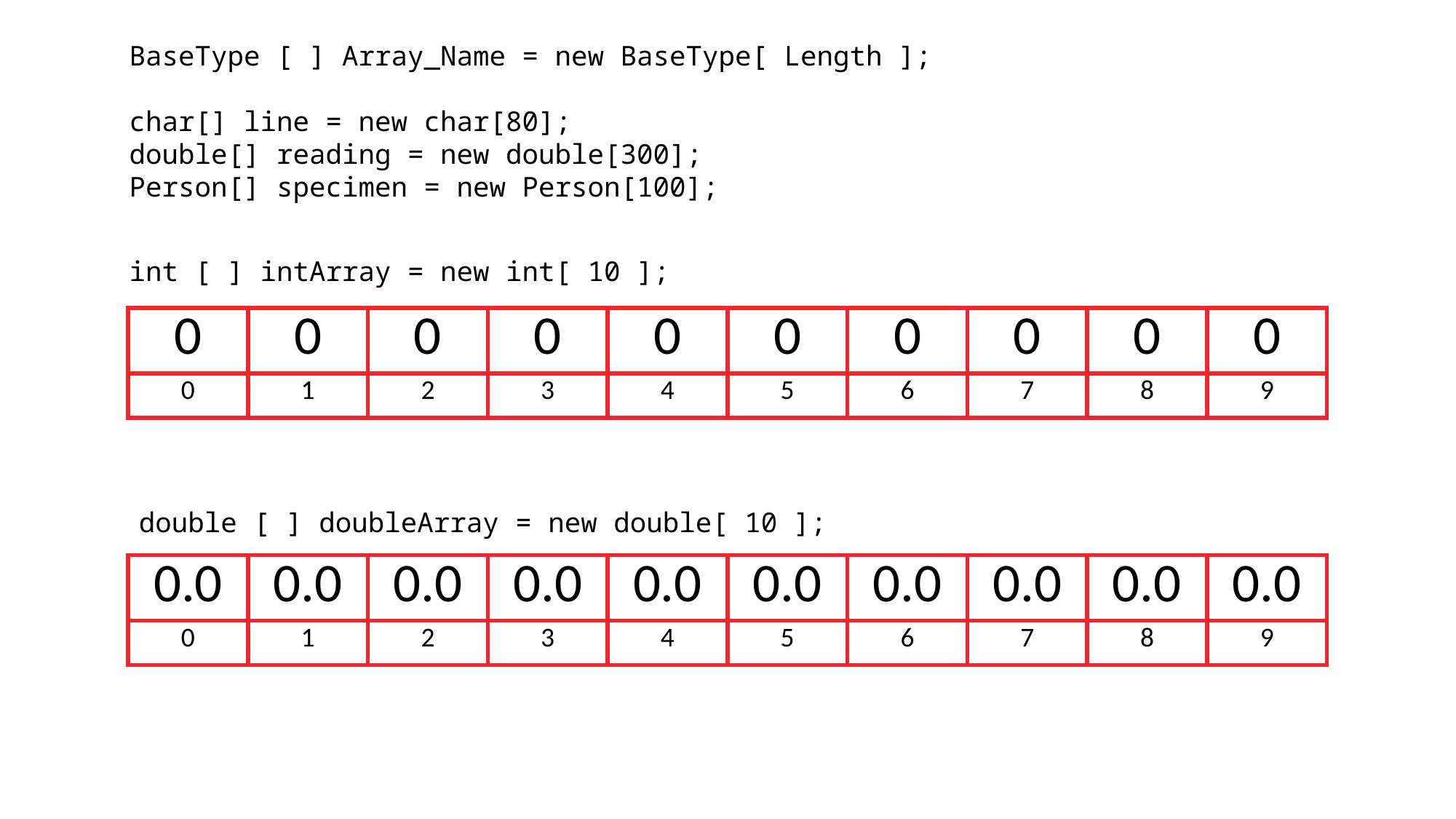

BaseType [ ] Array_Name = new BaseType[ Length ];

char[] line = new char[80];
double[] reading = new double[300];
Person[] specimen = new Person[100];
int [ ] intArray = new int[ 10 ];

| 0 | 0 | 0 | 0 | 0 | 0 | 0 | 0 | 0 | 0 |
| --- | --- | --- | --- | --- | --- | --- | --- | --- | --- |
| 0 | 1 | 2 | 3 | 4 | 5 | 6 | 7 | 8 | 9 |
double [ ] doubleArray = new double[ 10 ];

| 0.0 | 0.0 | 0.0 | 0.0 | 0.0 | 0.0 | 0.0 | 0.0 | 0.0 | 0.0 |
| --- | --- | --- | --- | --- | --- | --- | --- | --- | --- |
| 0 | 1 | 2 | 3 | 4 | 5 | 6 | 7 | 8 | 9 |